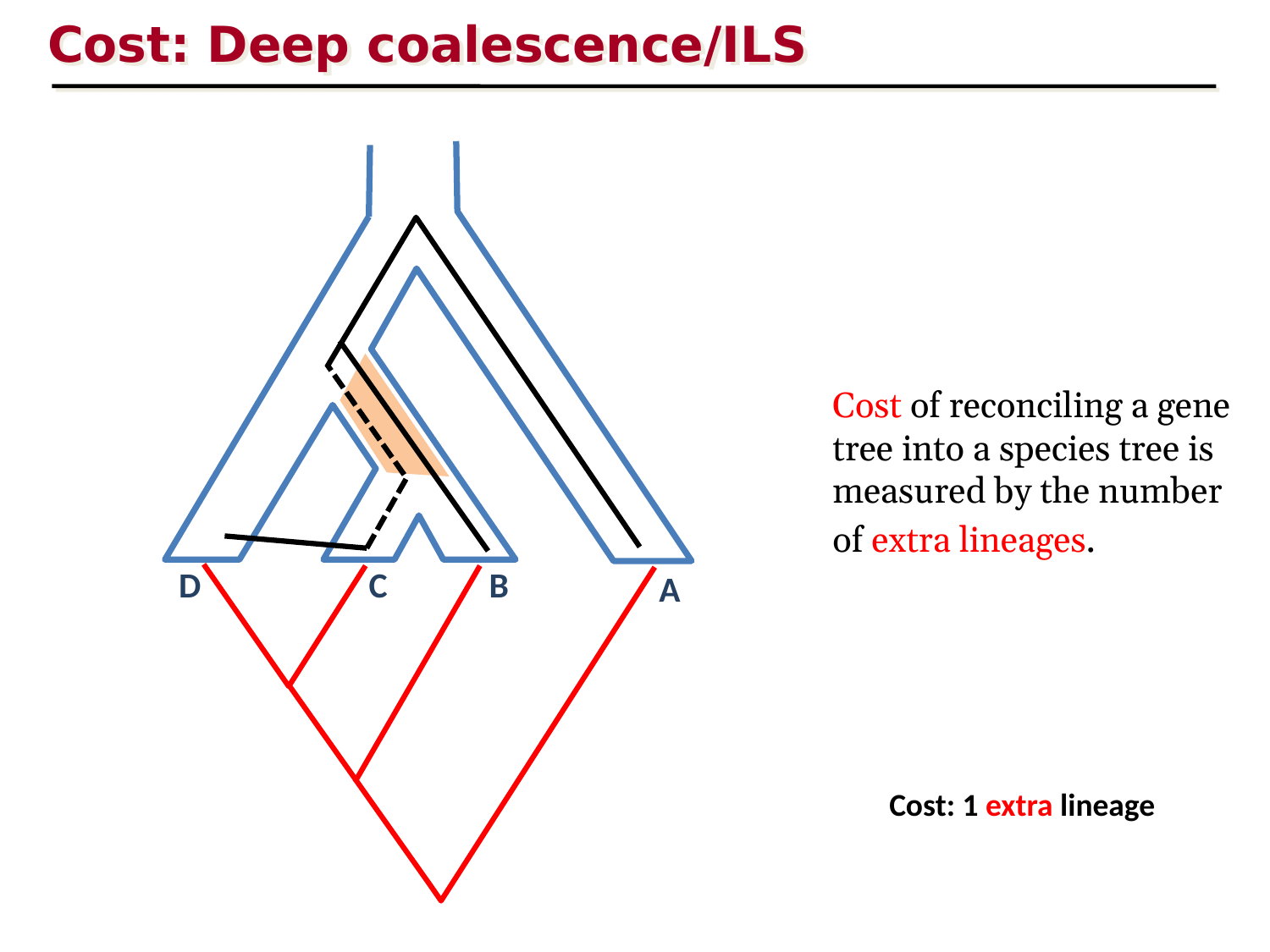

Cost: Deep coalescence/ILS

Cost of reconciling a gene tree into a species tree is measured by the number of extra lineages.
D
C
B
A

Cost: 1 extra lineage